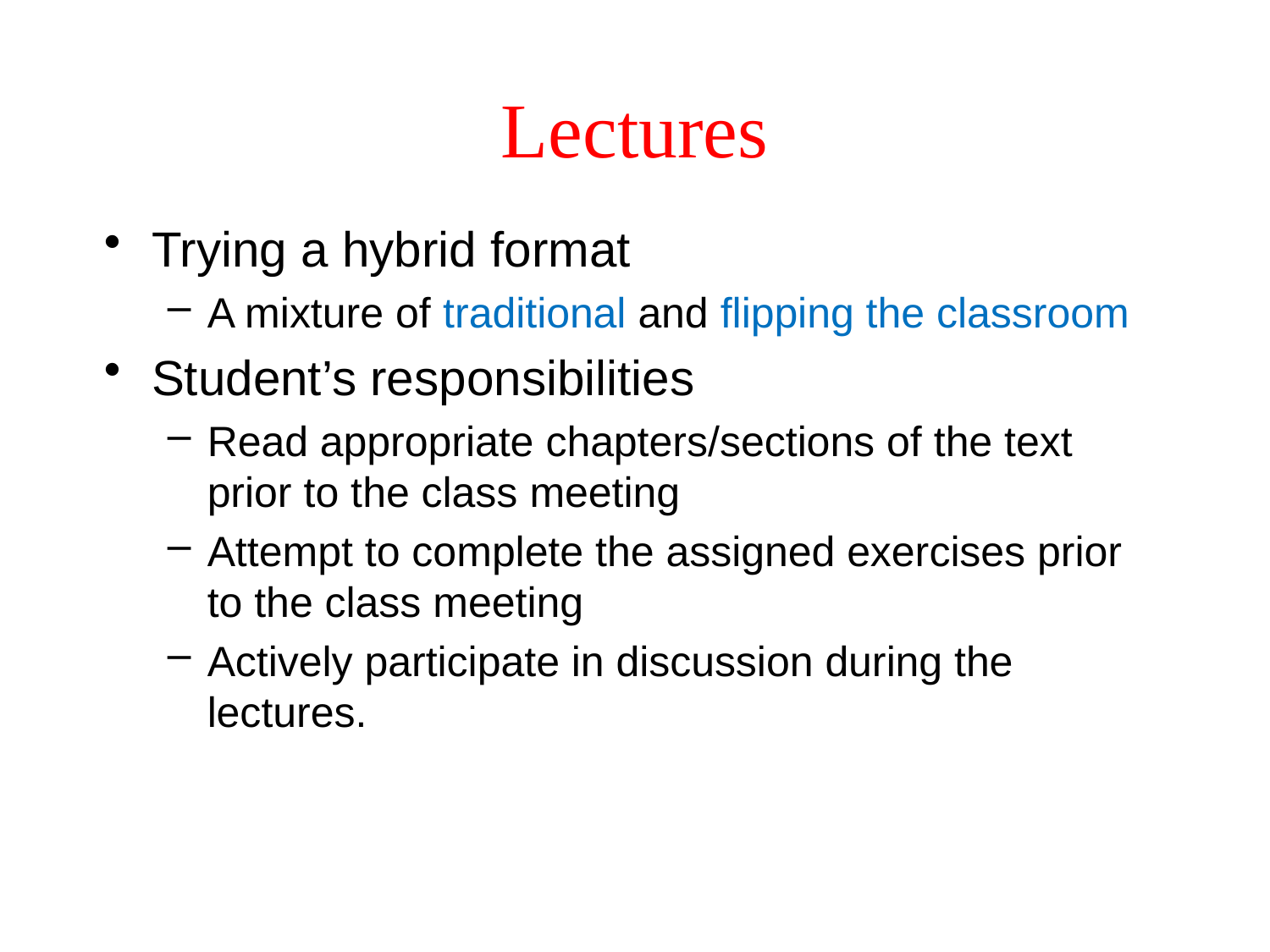

# Lectures
Trying a hybrid format
A mixture of traditional and flipping the classroom
Student’s responsibilities
Read appropriate chapters/sections of the text prior to the class meeting
Attempt to complete the assigned exercises prior to the class meeting
Actively participate in discussion during the lectures.